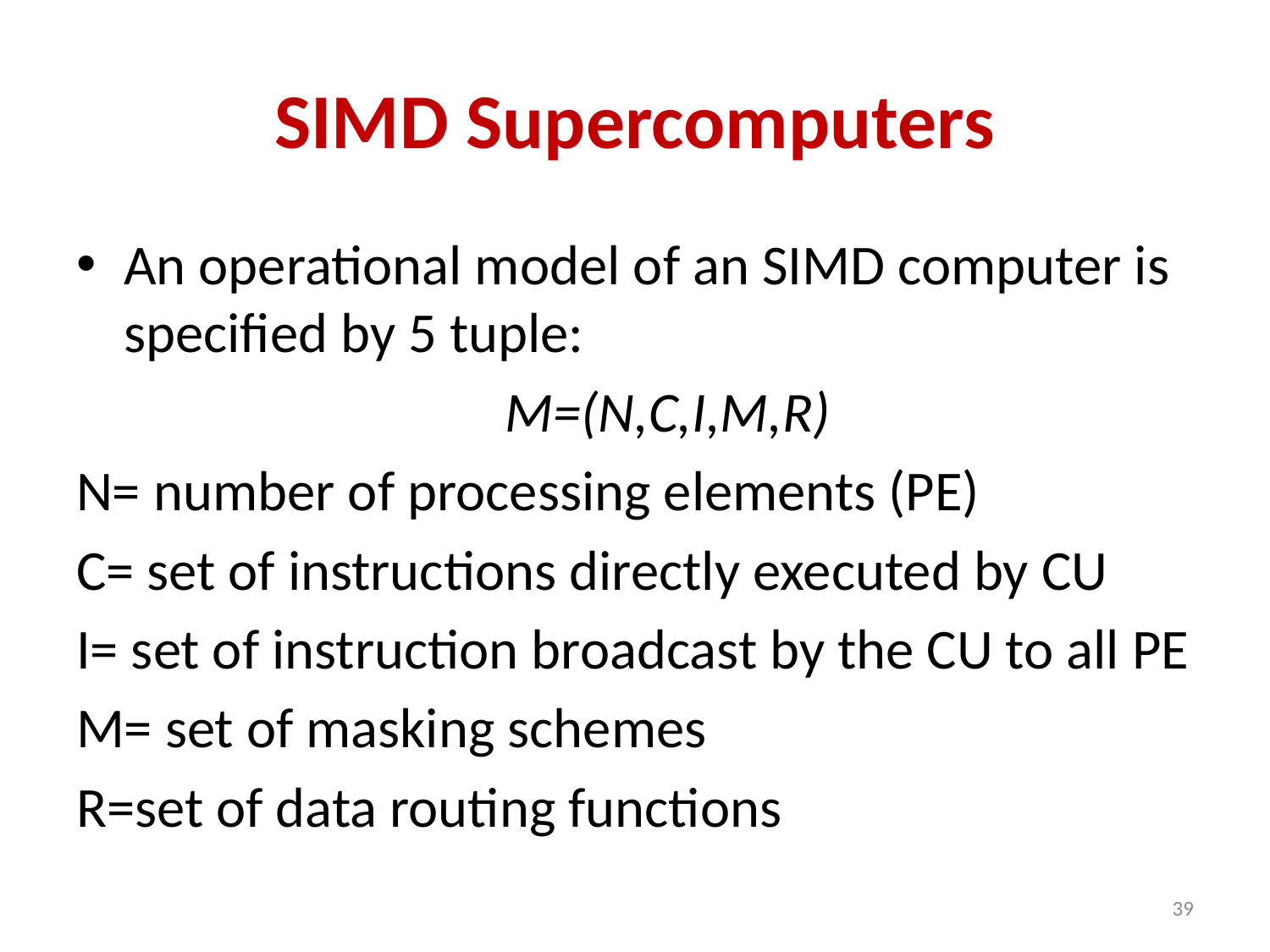

# SIMD Supercomputers
An operational model of an SIMD computer is specified by 5 tuple:
				M=(N,C,I,M,R)
N= number of processing elements (PE)
C= set of instructions directly executed by CU
I= set of instruction broadcast by the CU to all PE
M= set of masking schemes
R=set of data routing functions
39